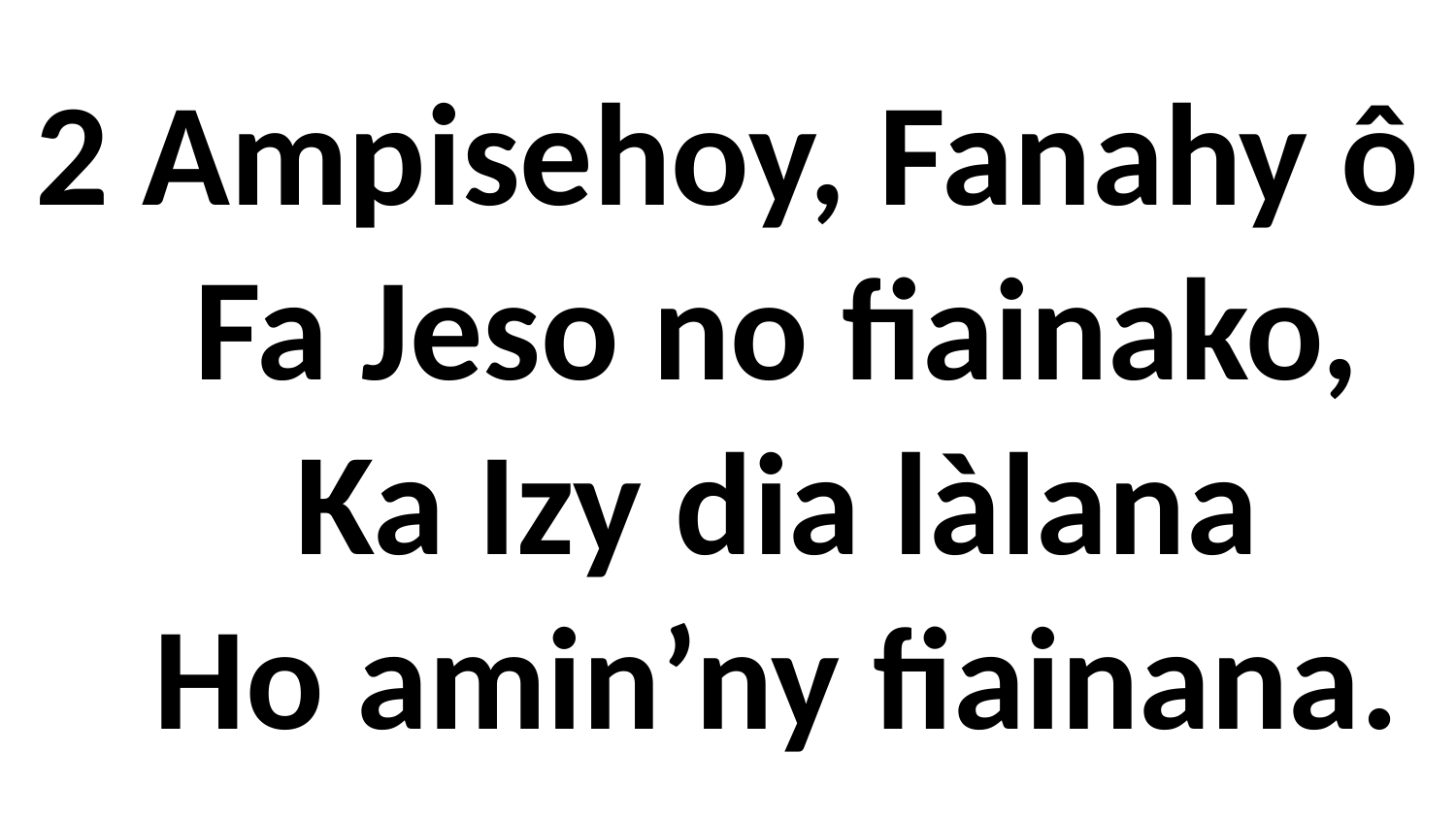

# 2 Ampisehoy, Fanahy ô Fa Jeso no fiainako, Ka Izy dia làlana Ho amin’ny fiainana.